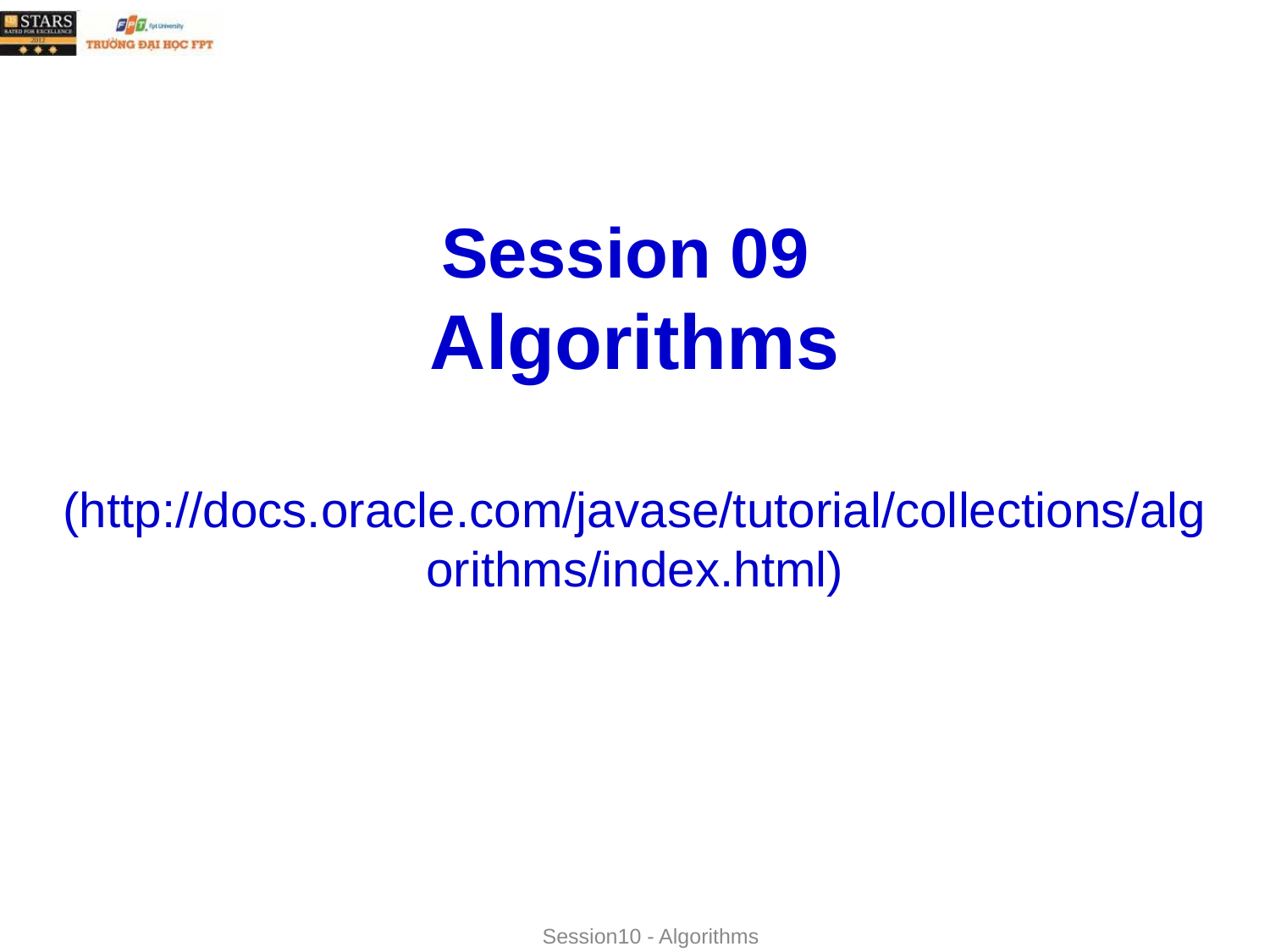

# Session 09 Algorithms (http://docs.oracle.com/javase/tutorial/collections/algorithms/index.html)
Session10 - Algorithms